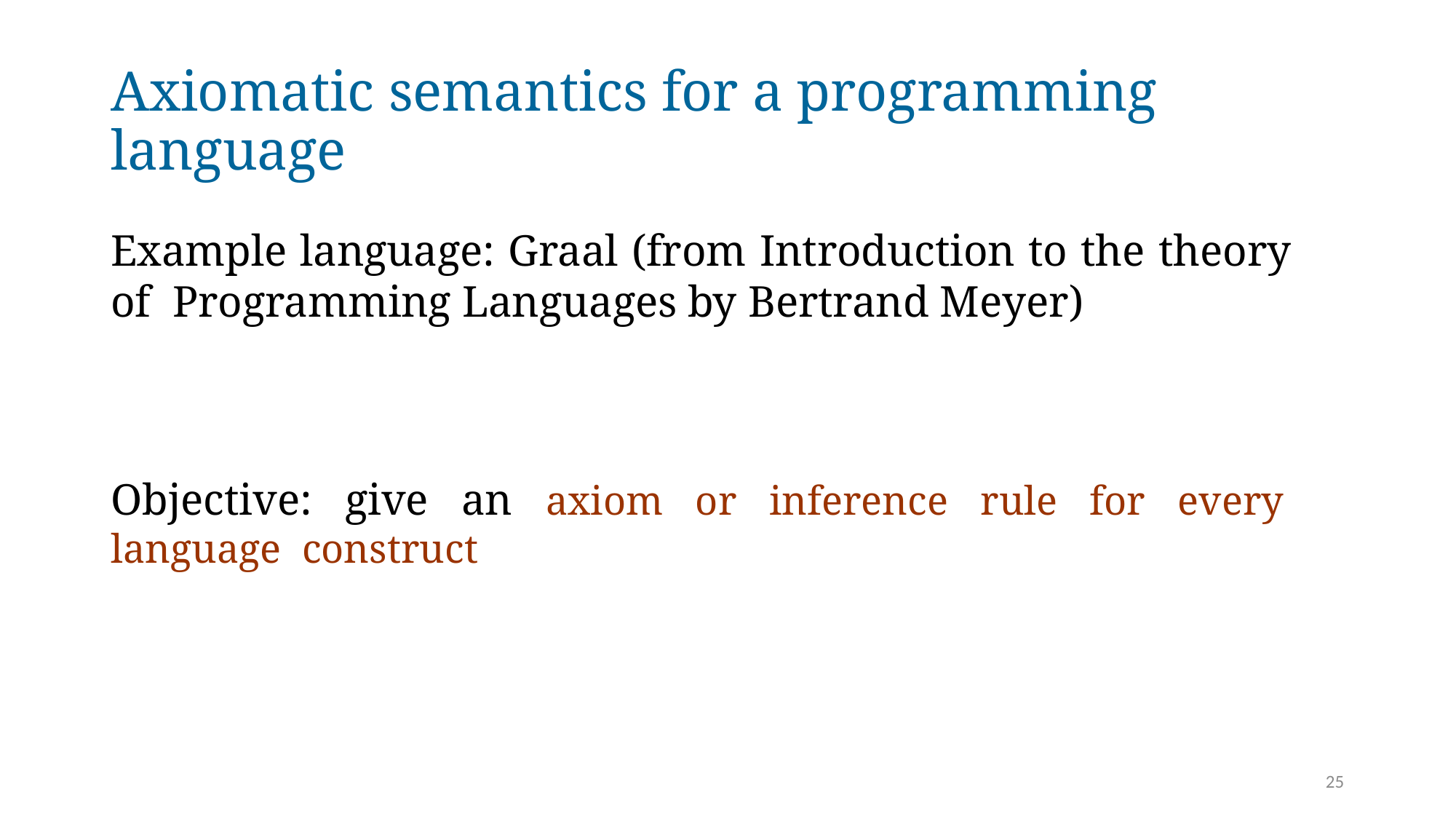

# Axiomatic semantics for a programming language
Example language: Graal (from Introduction to the theory of  Programming Languages by Bertrand Meyer)

Objective: give an axiom or inference rule for every language  construct

25